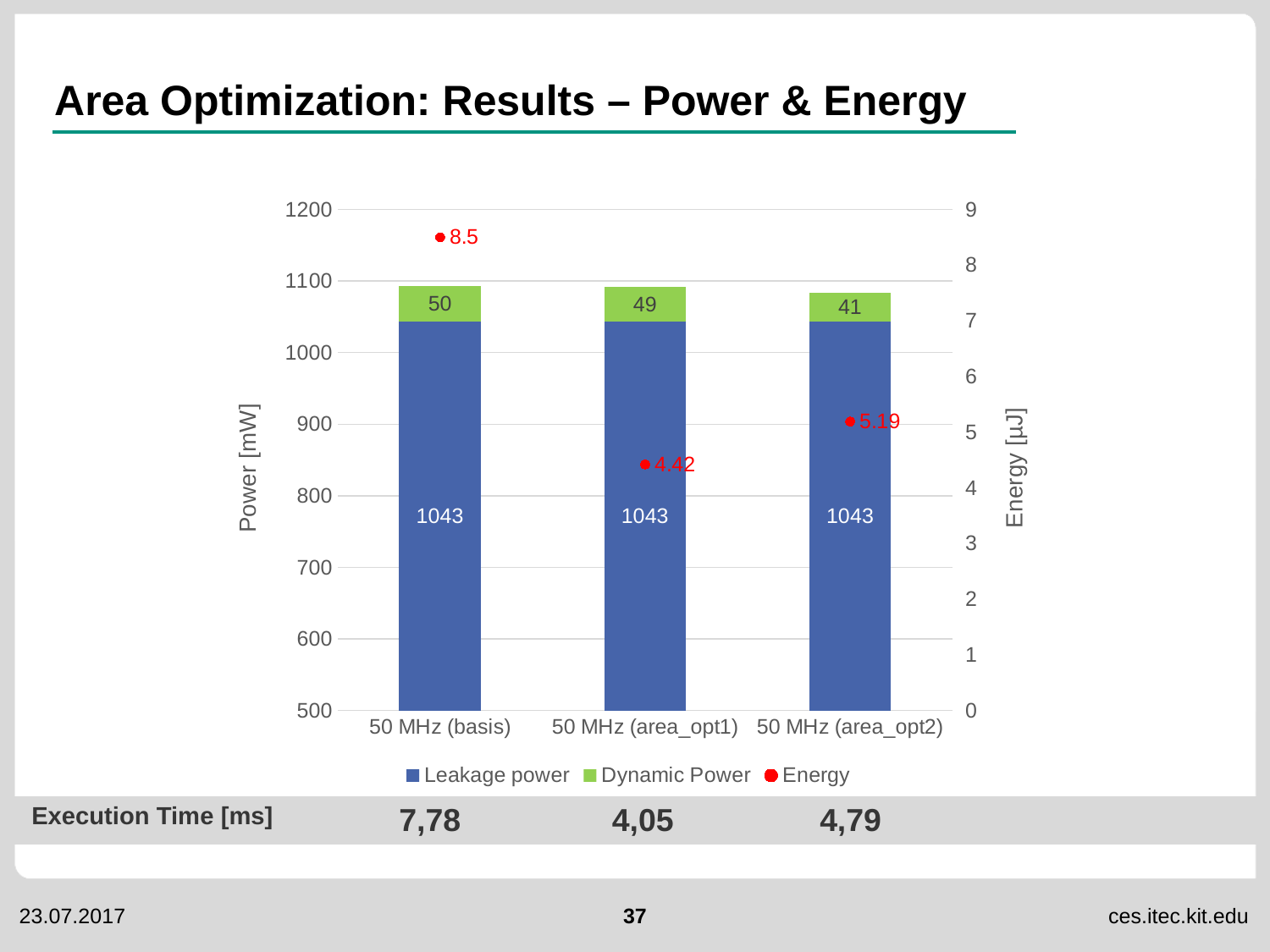

# Area Optimization: Results – Power & Energy

### Chart

| Category | Leakage power | Dynamic Power | Energy |
|---|---|---|---|
| 50 MHz (basis) | 1043.0 | 50.0 | 8.5 |
| 50 MHz (area_opt1) | 1043.0 | 49.0 | 4.42 |
| 50 MHz (area_opt2) | 1043.0 | 41.0 | 5.19 |
| Execution Time [ms] | 7,78 | 4,05 | 4,79 |
| --- | --- | --- | --- |